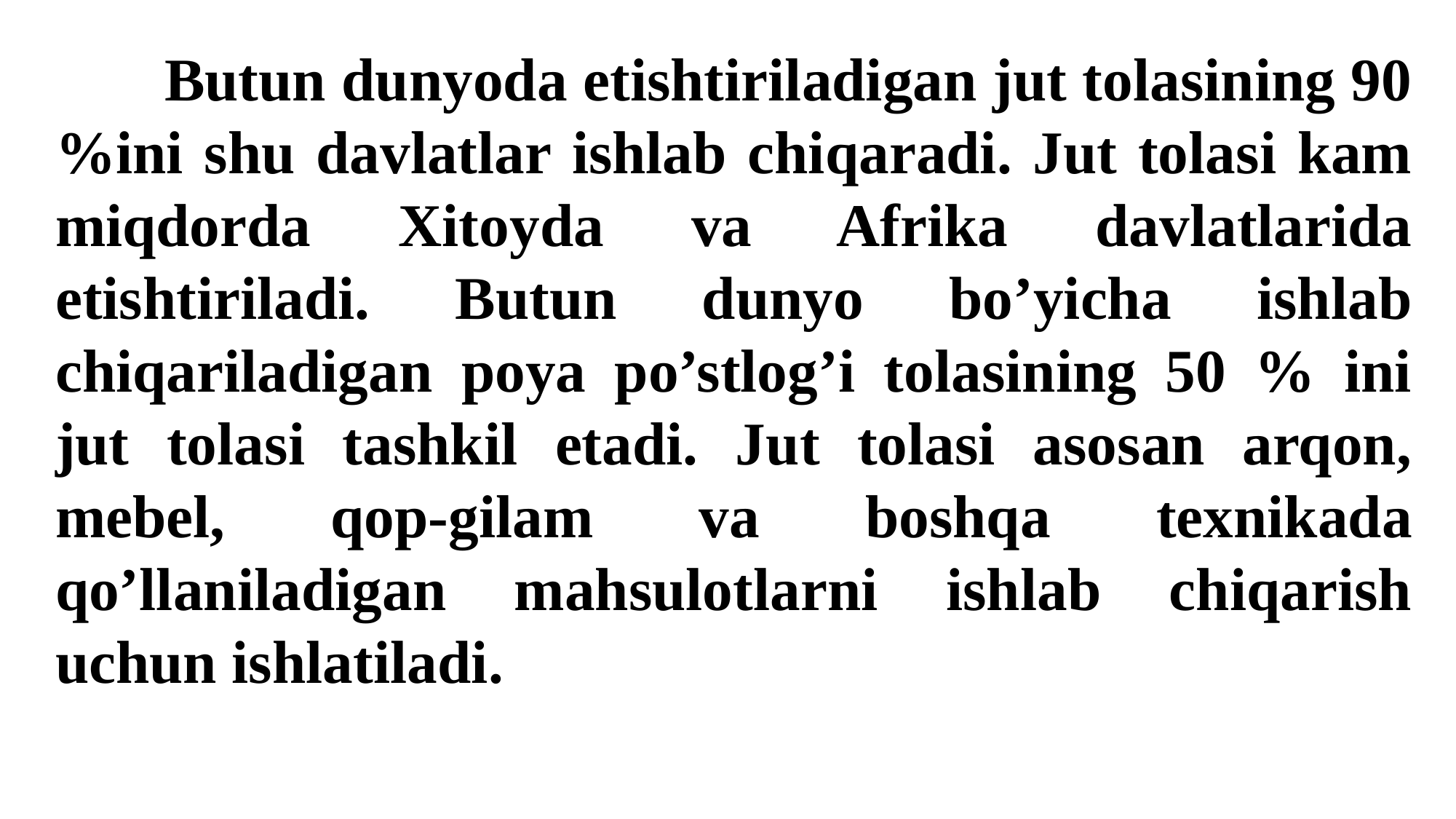

Butun dunyoda еtishtiriladigan jut tolasining 90 %ini shu davlatlar ishlab chiqaradi. Jut tolasi kam miqdorda Xitoyda va Afrika davlatlarida еtishtiriladi. Butun dunyo bo’yicha ishlab chiqariladigan poya po’stlog’i tolasining 50 % ini jut tolasi tashkil etadi. Jut tolasi asosan arqon, mebel, qop-gilam va boshqa texnikada qo’llaniladigan mahsulotlarni ishlab chiqarish uchun ishlatiladi.